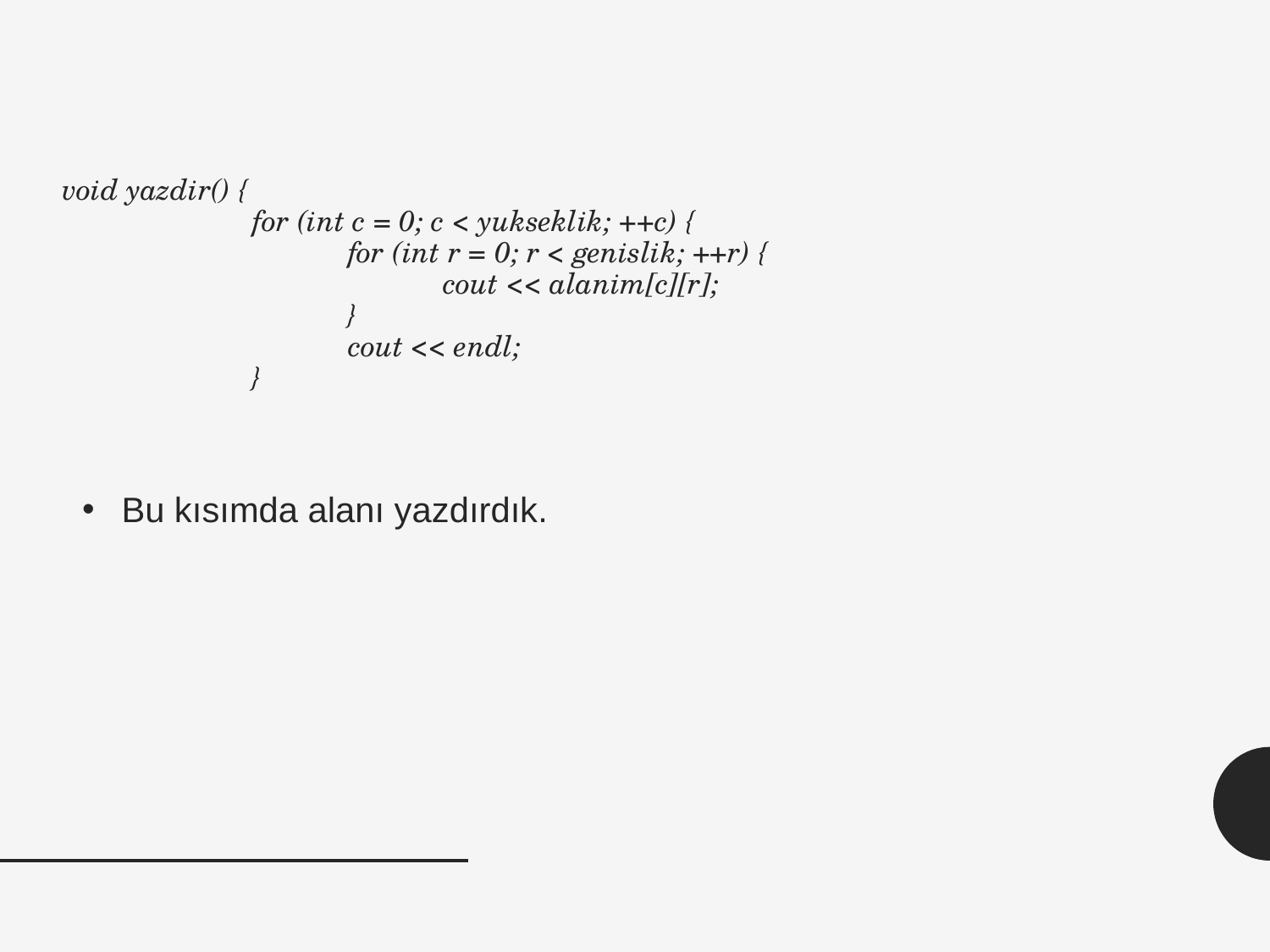

# void yazdir() { for (int c = 0; c < yukseklik; ++c) { for (int r = 0; r < genislik; ++r) { cout << alanim[c][r]; } cout << endl; }
Bu kısımda alanı yazdırdık.